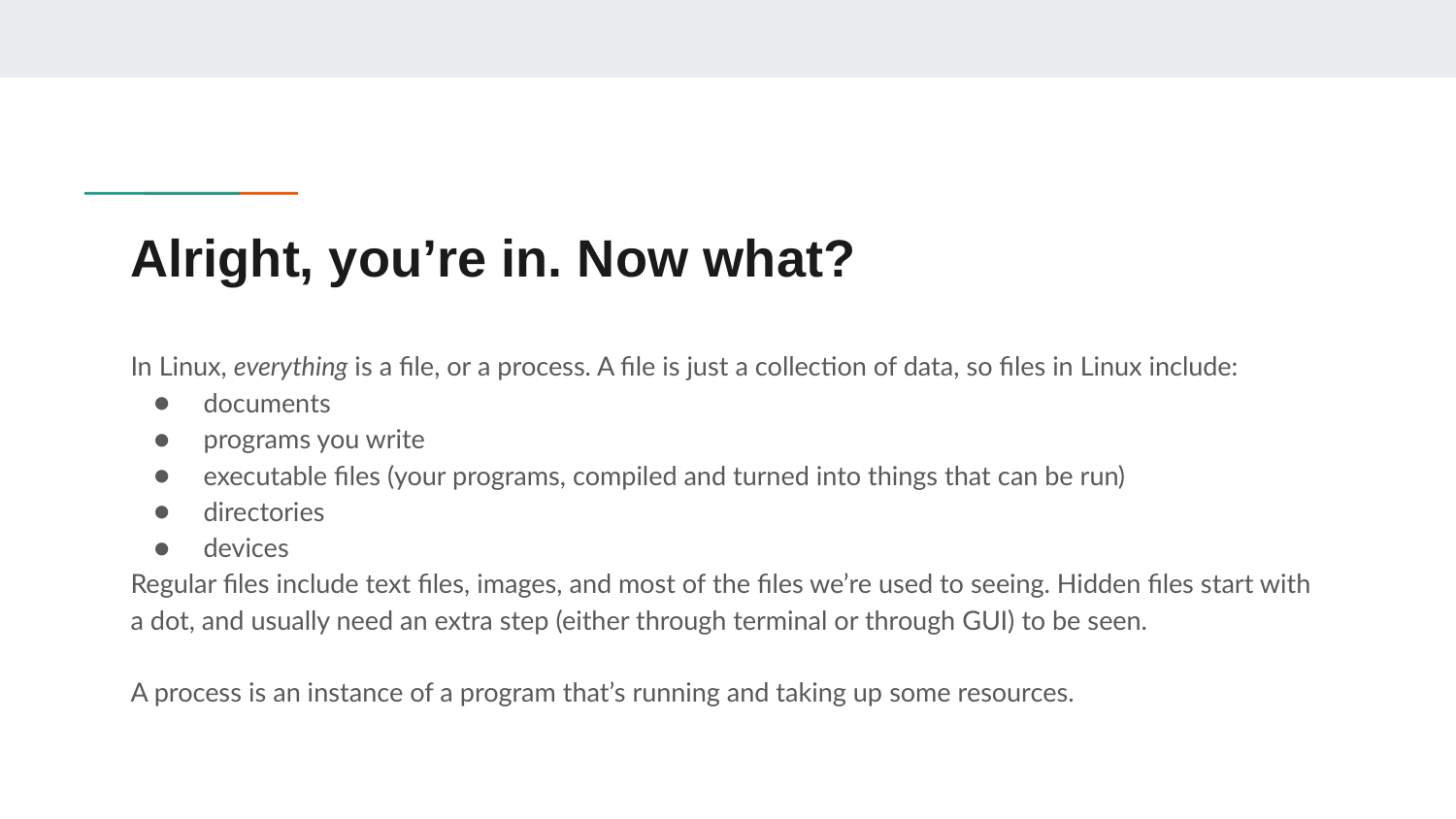

# Alright, you’re in. Now what?
In Linux, everything is a file, or a process. A file is just a collection of data, so files in Linux include:
documents
programs you write
executable files (your programs, compiled and turned into things that can be run)
directories
devices
Regular files include text files, images, and most of the files we’re used to seeing. Hidden files start with a dot, and usually need an extra step (either through terminal or through GUI) to be seen.

A process is an instance of a program that’s running and taking up some resources.